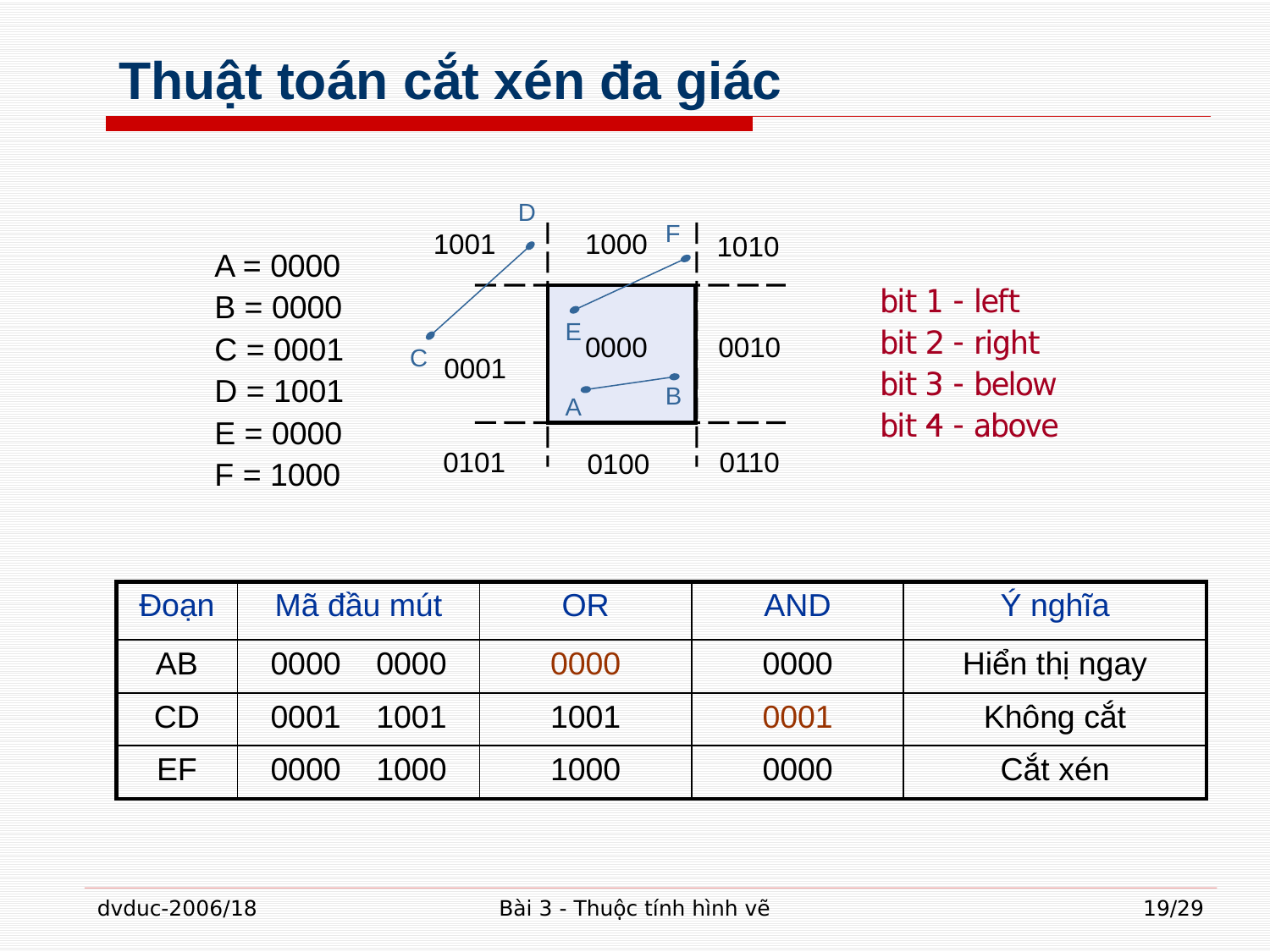

# Thuật toán cắt xén đa giác
D
F
1001
1000

1010

E
0000
0010
C
0001
B

A

0101
0110
0100
A = 0000
B = 0000
C = 0001
D = 1001
E = 0000
F = 1000
bit 1 - left
bit 2 - right
bit 3 - below
bit 4 - above
| Đoạn | Mã đầu mút | OR | AND | Ý nghĩa |
| --- | --- | --- | --- | --- |
| AB | 0000 0000 | 0000 | 0000 | Hiển thị ngay |
| CD | 0001 1001 | 1001 | 0001 | Không cắt |
| EF | 0000 1000 | 1000 | 0000 | Cắt xén |
dvduc-2006/18
Bài 3 - Thuộc tính hình vẽ
19/29